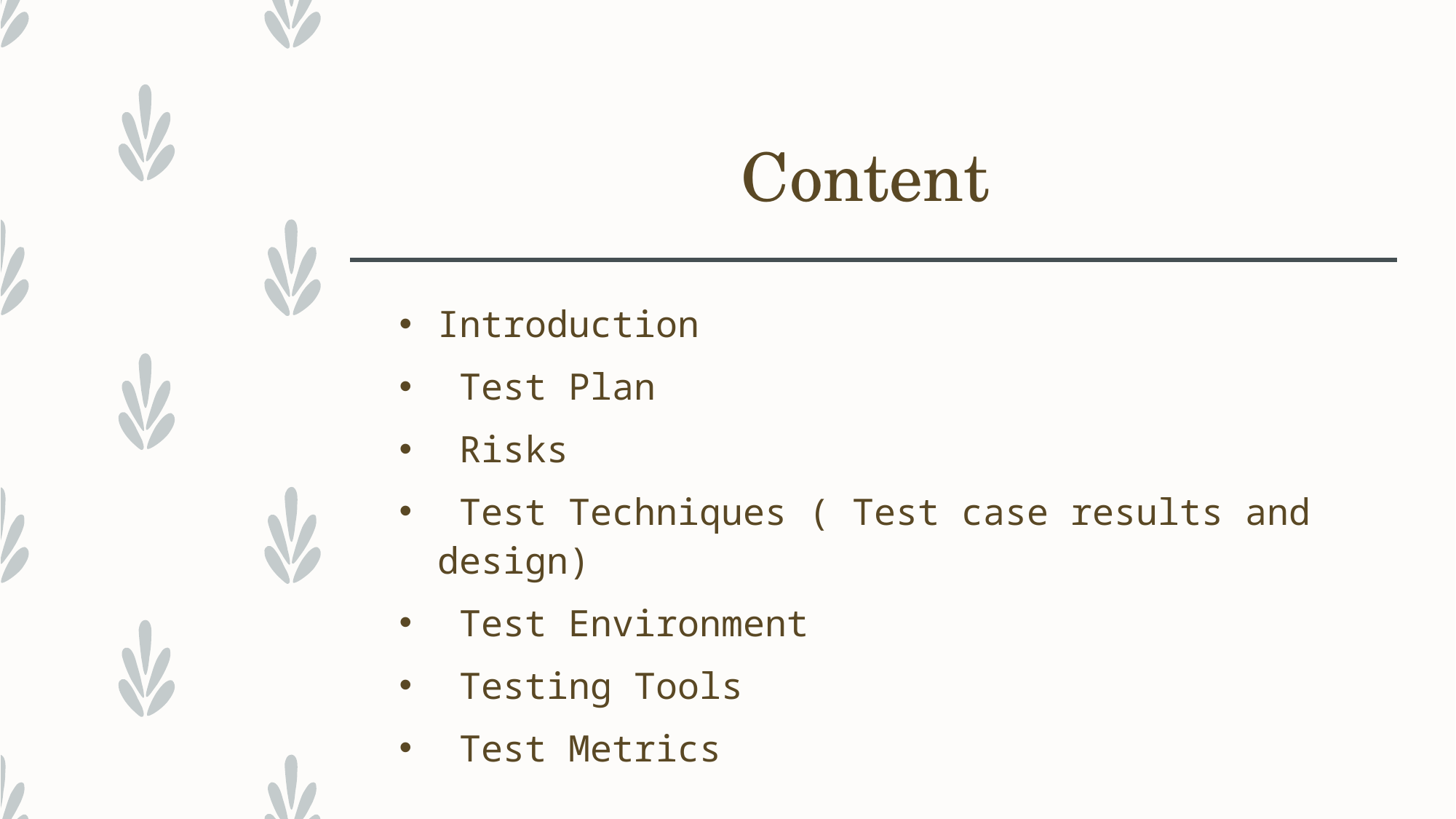

# Content
Introduction
 Test Plan
 Risks
 Test Techniques ( Test case results and design)
 Test Environment
 Testing Tools
 Test Metrics